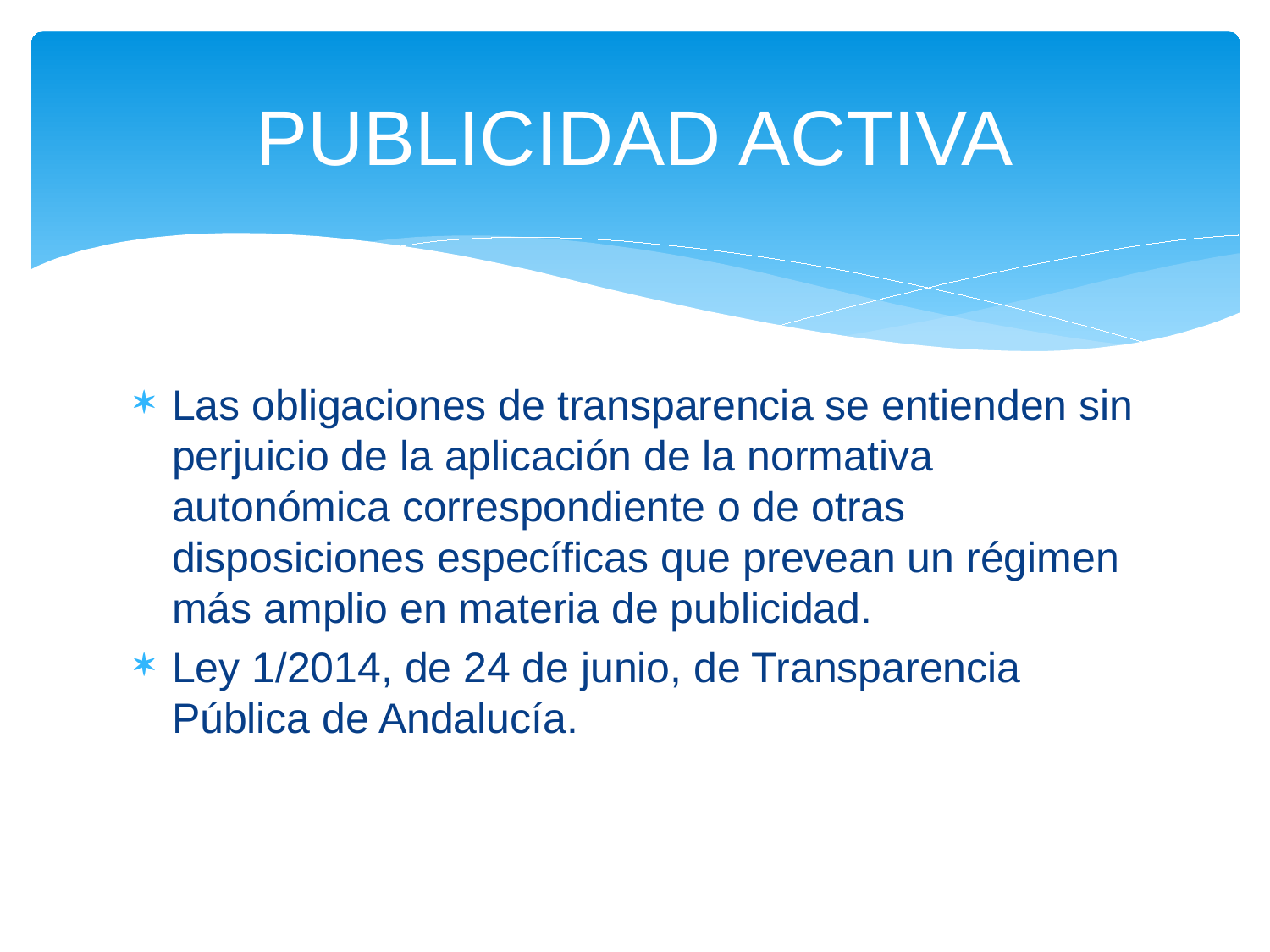

# PUBLICIDAD ACTIVA
Las obligaciones de transparencia se entienden sin perjuicio de la aplicación de la normativa autonómica correspondiente o de otras disposiciones específicas que prevean un régimen más amplio en materia de publicidad.
Ley 1/2014, de 24 de junio, de Transparencia Pública de Andalucía.